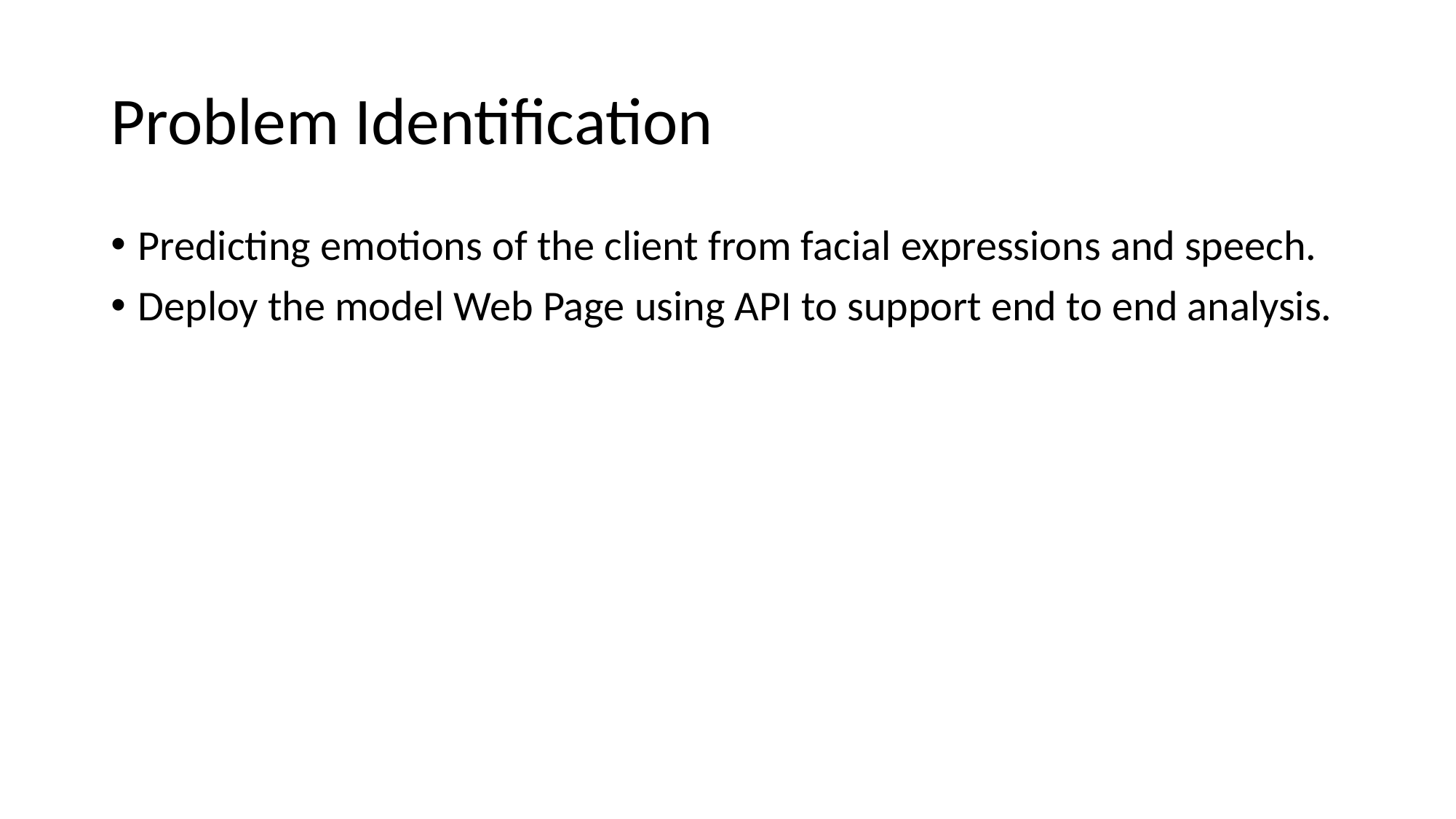

# Problem Identification
Predicting emotions of the client from facial expressions and speech.
Deploy the model Web Page using API to support end to end analysis.